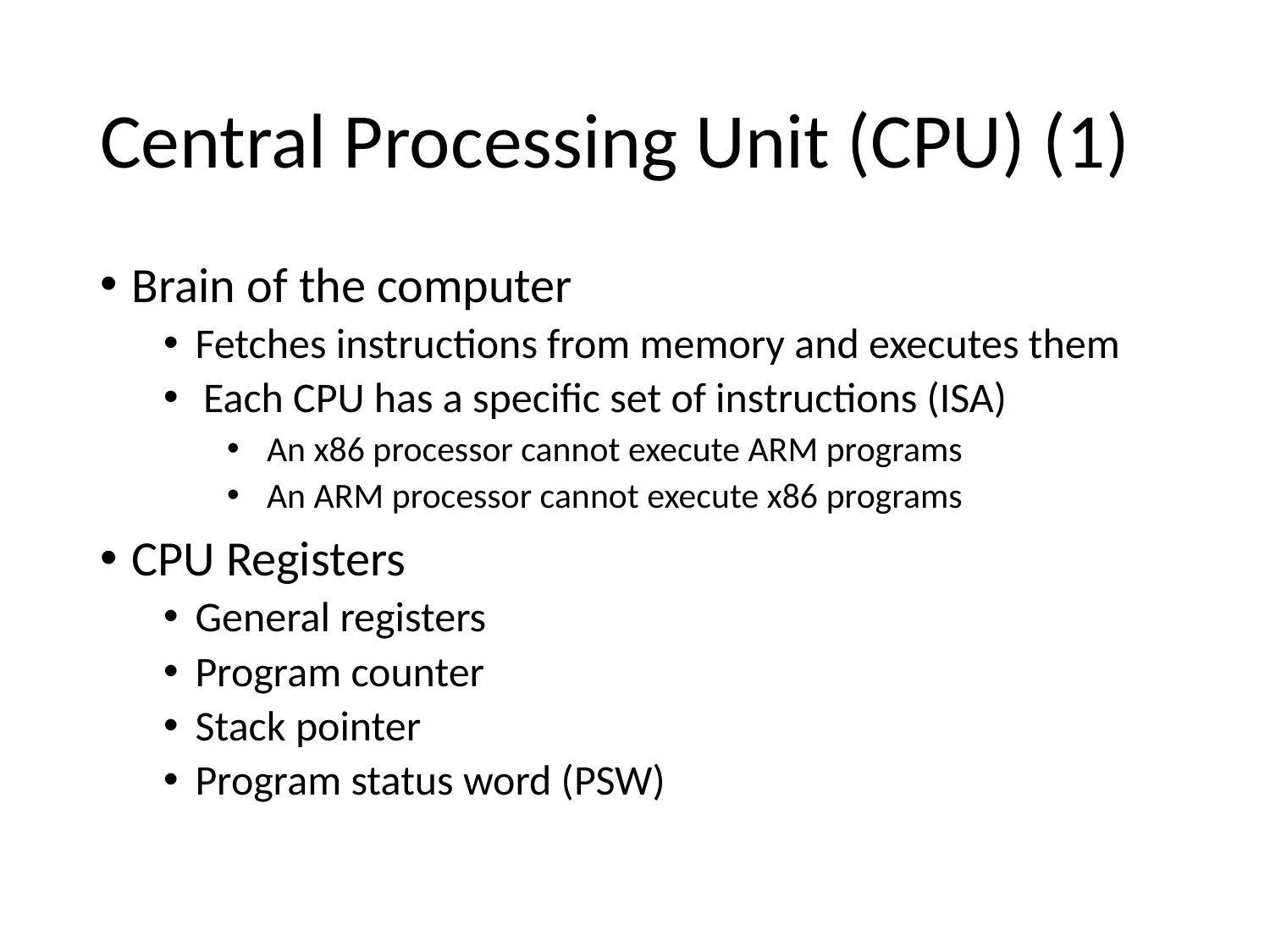

# Central Processing Unit (CPU) (1)
Brain of the computer
Fetches instructions from memory and executes them
Each CPU has a specific set of instructions (ISA)
An x86 processor cannot execute ARM programs
An ARM processor cannot execute x86 programs
CPU Registers
General registers
Program counter
Stack pointer
Program status word (PSW)